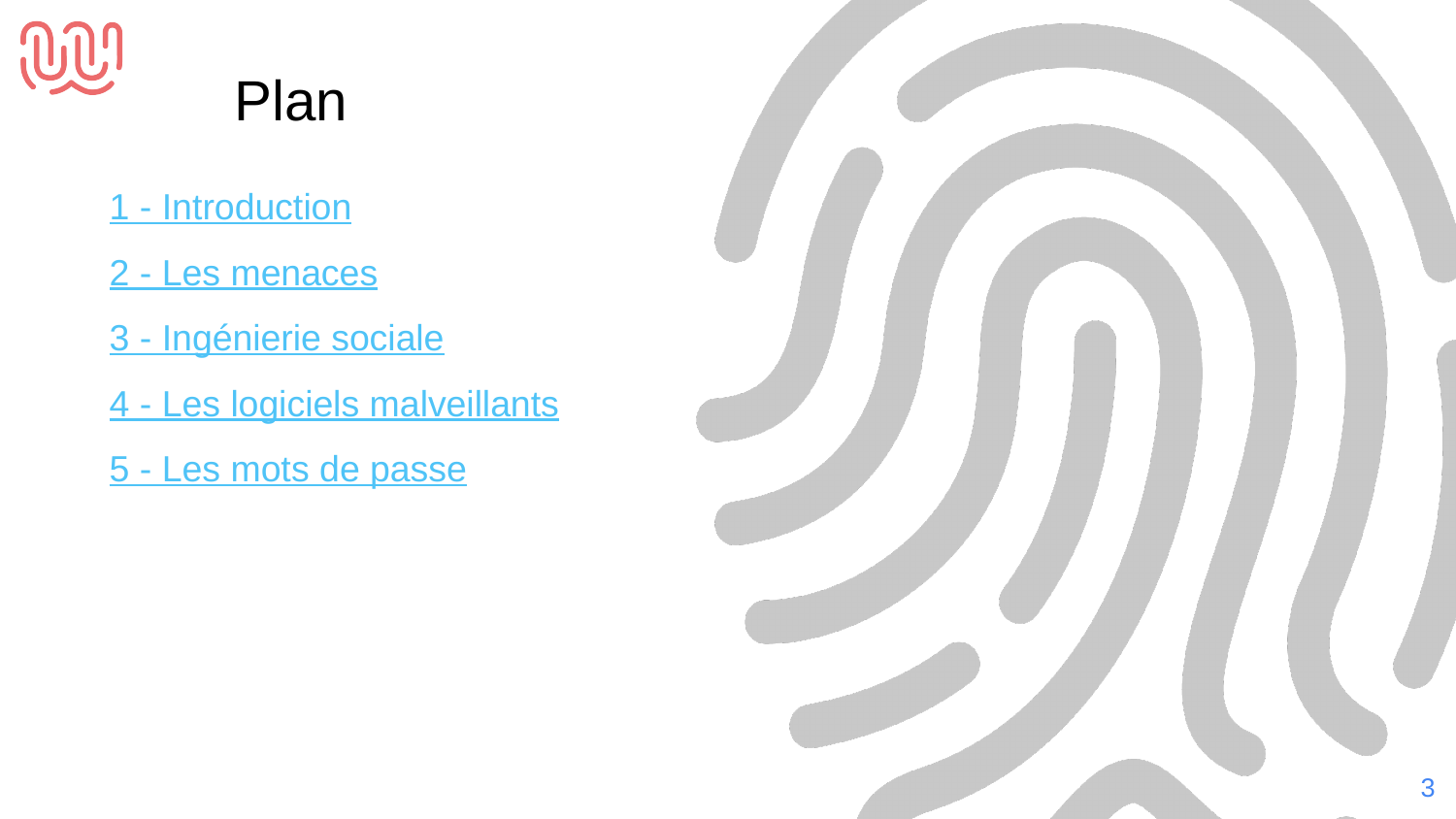

Plan
1 - Introduction
2 - Les menaces
3 - Ingénierie sociale
4 - Les logiciels malveillants
5 - Les mots de passe
3